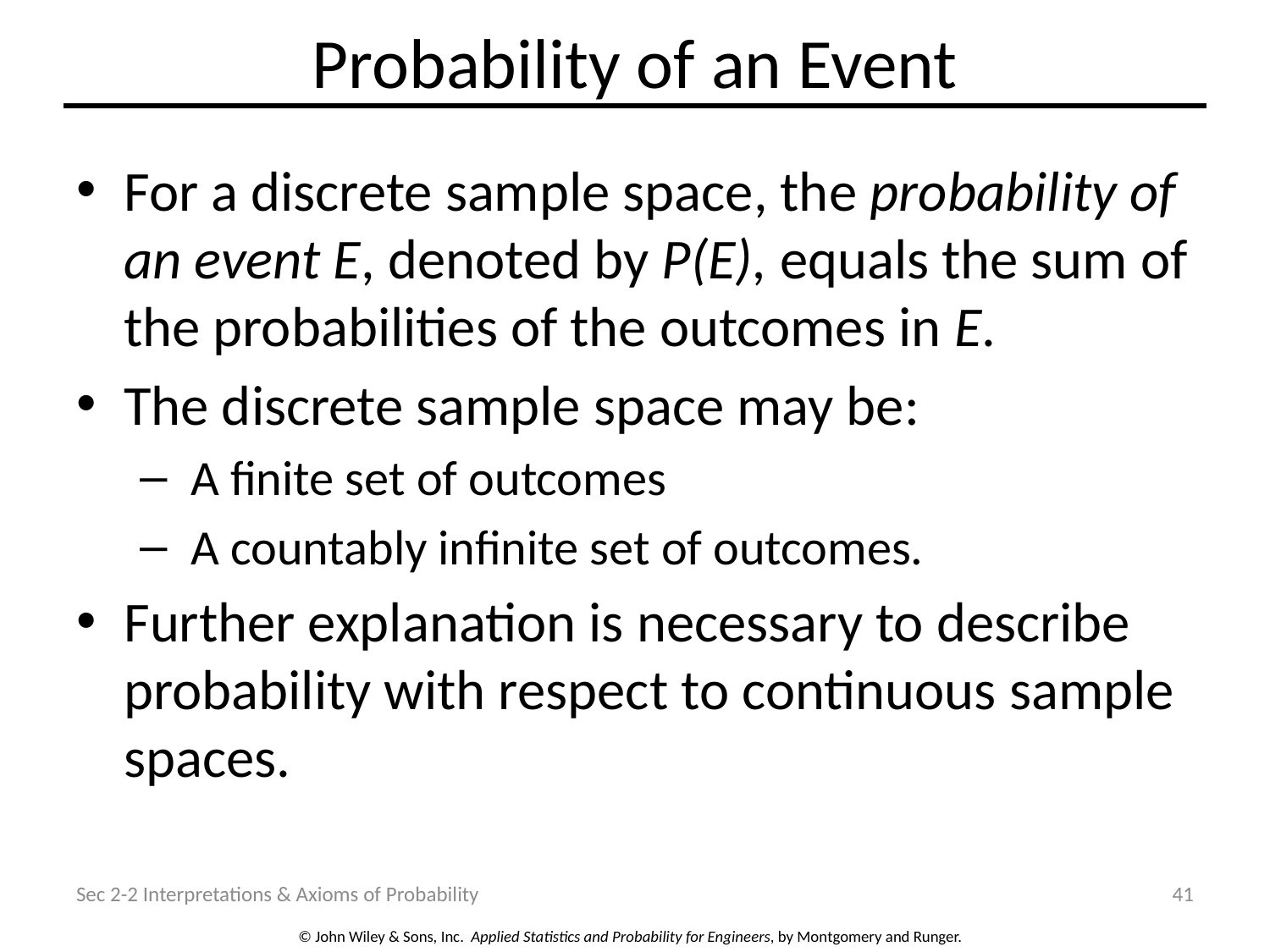

# Probability of an Event
For a discrete sample space, the probability of an event E, denoted by P(E), equals the sum of the probabilities of the outcomes in E.
The discrete sample space may be:
 A finite set of outcomes
 A countably infinite set of outcomes.
Further explanation is necessary to describe probability with respect to continuous sample spaces.

Sec 2-2 Interpretations & Axioms of Probability
41